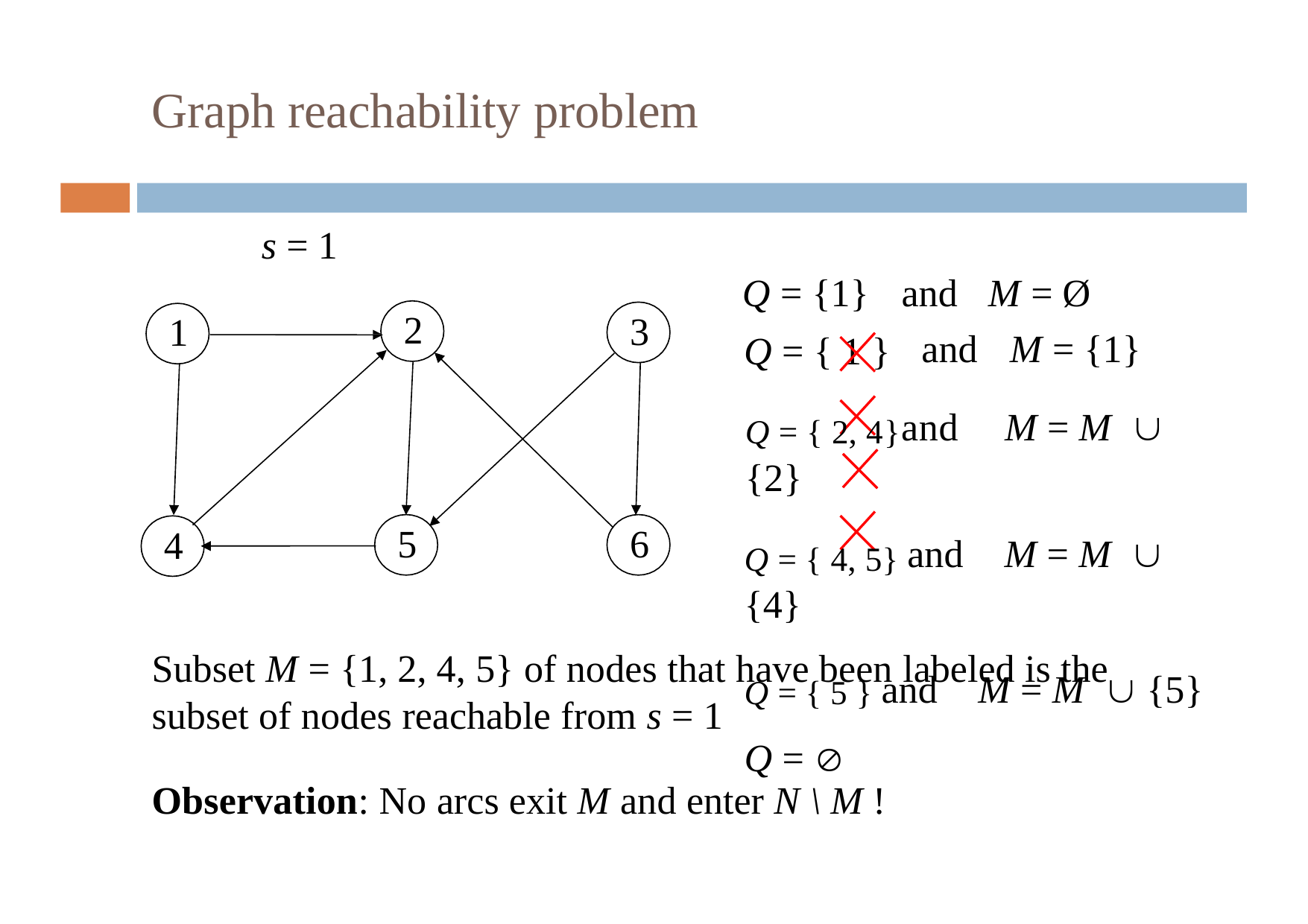

# Graph reachability problem
s = 1
Q = {1}	and	M = Ø

2

3
1
and	M = {1}
Q = { 1 }

Q = { 2, 4}and	M = M	∪ {2}
Q = { 4, 5} and	M = M	∪ {4}
Q = { 5 } and	M = M	∪ {5}
Q = ∅

5
6
4

Subset M = {1, 2, 4, 5} of nodes that have been labeled is the  subset of nodes reachable from s = 1
Observation: No arcs exit M and enter N \ M !